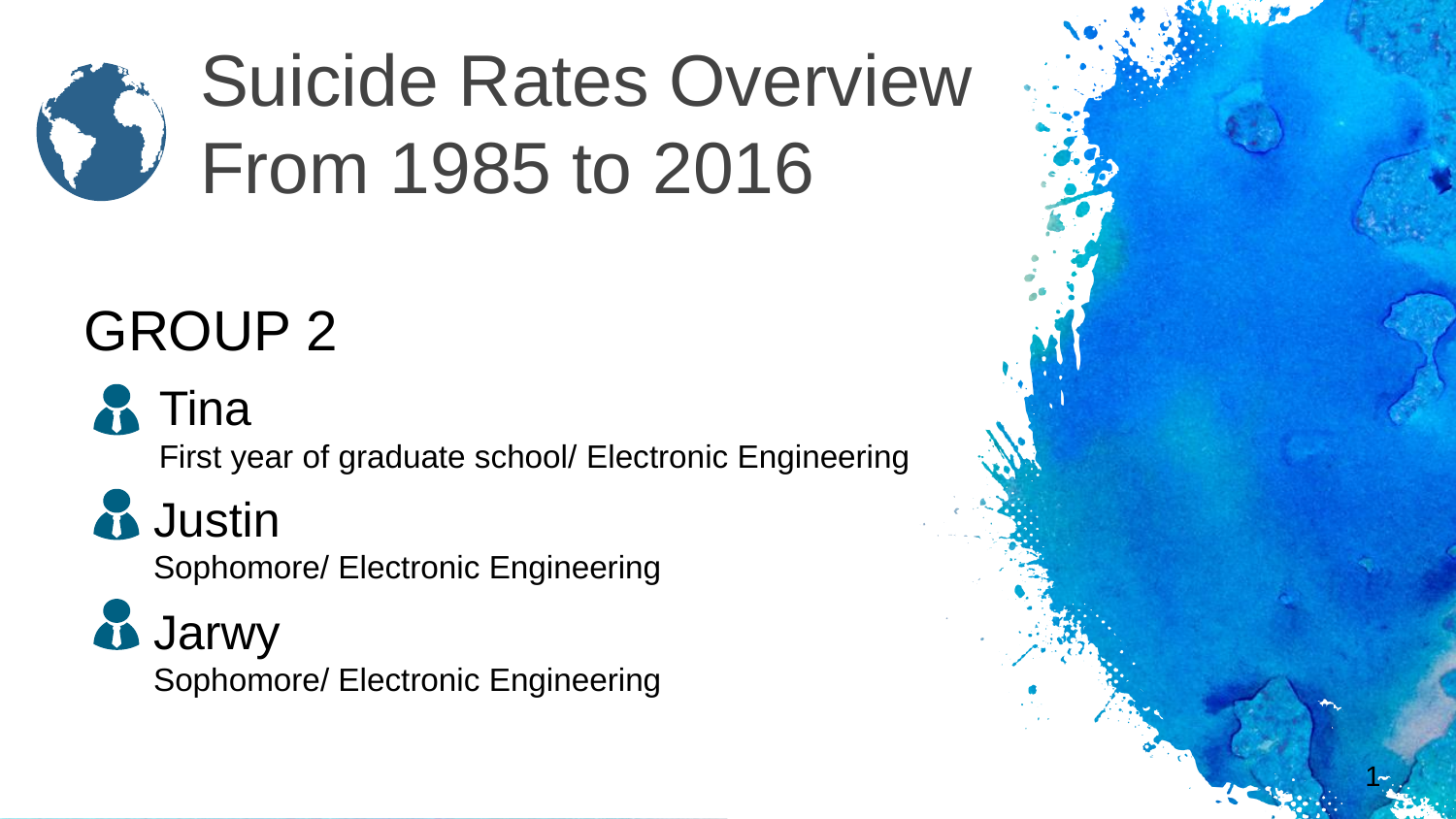

Suicide Rates Overview
From 1985 to 2016

Group 2
Tina
First year of graduate school/ Electronic Engineering

Justin
Sophomore/ Electronic Engineering

Jarwy
Sophomore/ Electronic Engineering

1